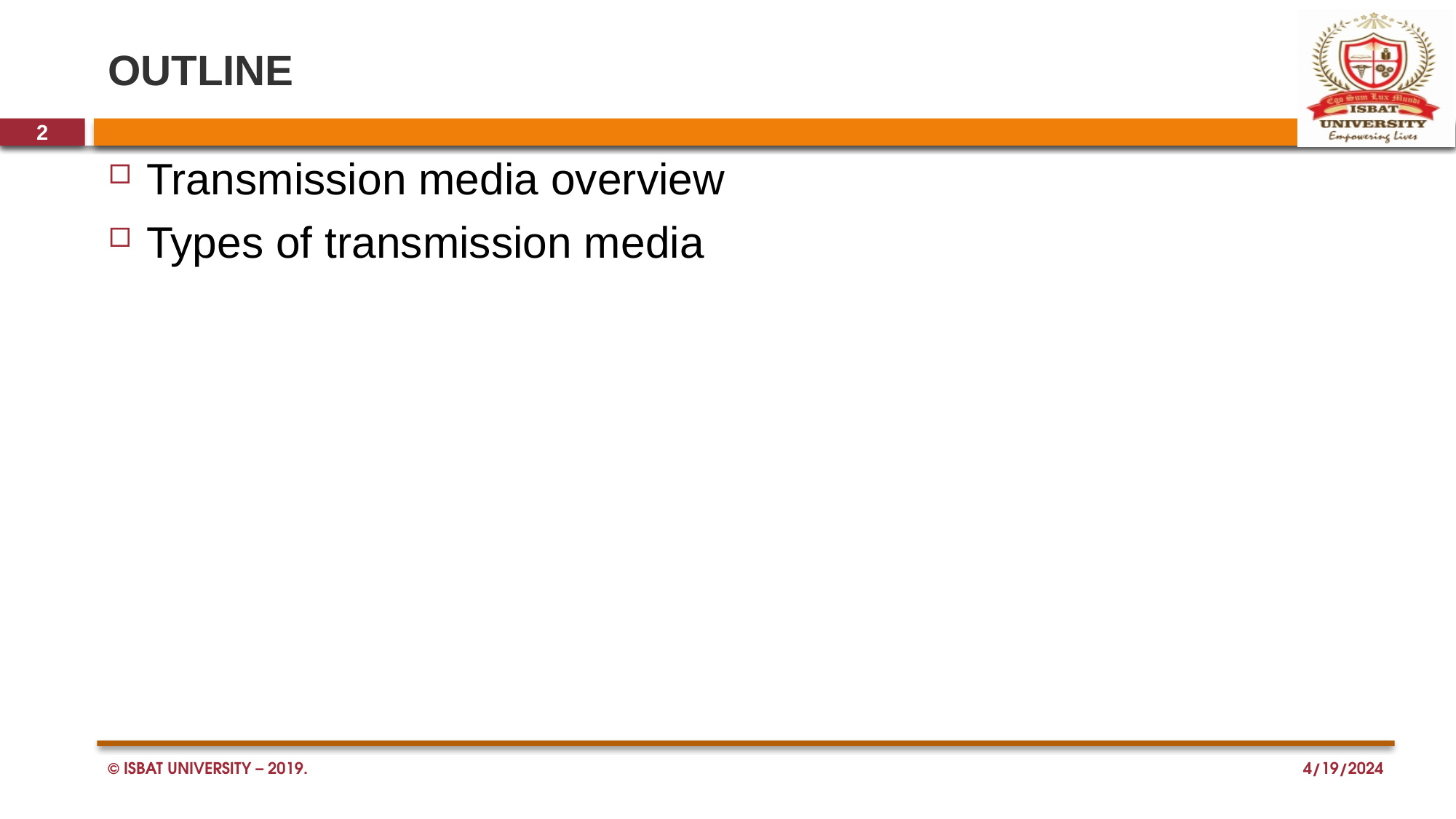

# OUTLINE
2
Transmission media overview
Types of transmission media